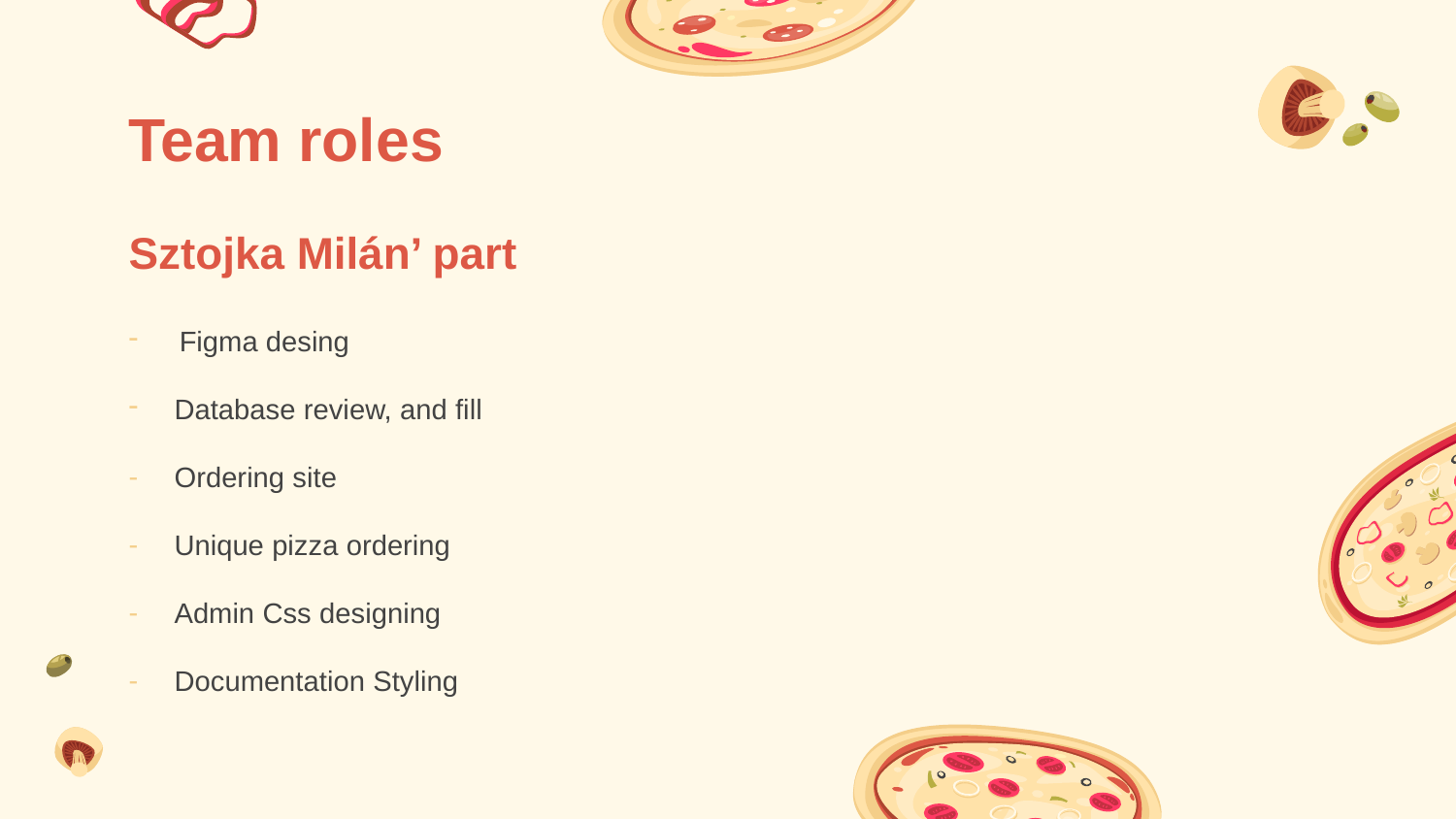

# Team roles
Sztojka Milán’ part
Figma desing

Database review, and fill

Ordering site

Unique pizza ordering

Admin Css designing

Documentation Styling